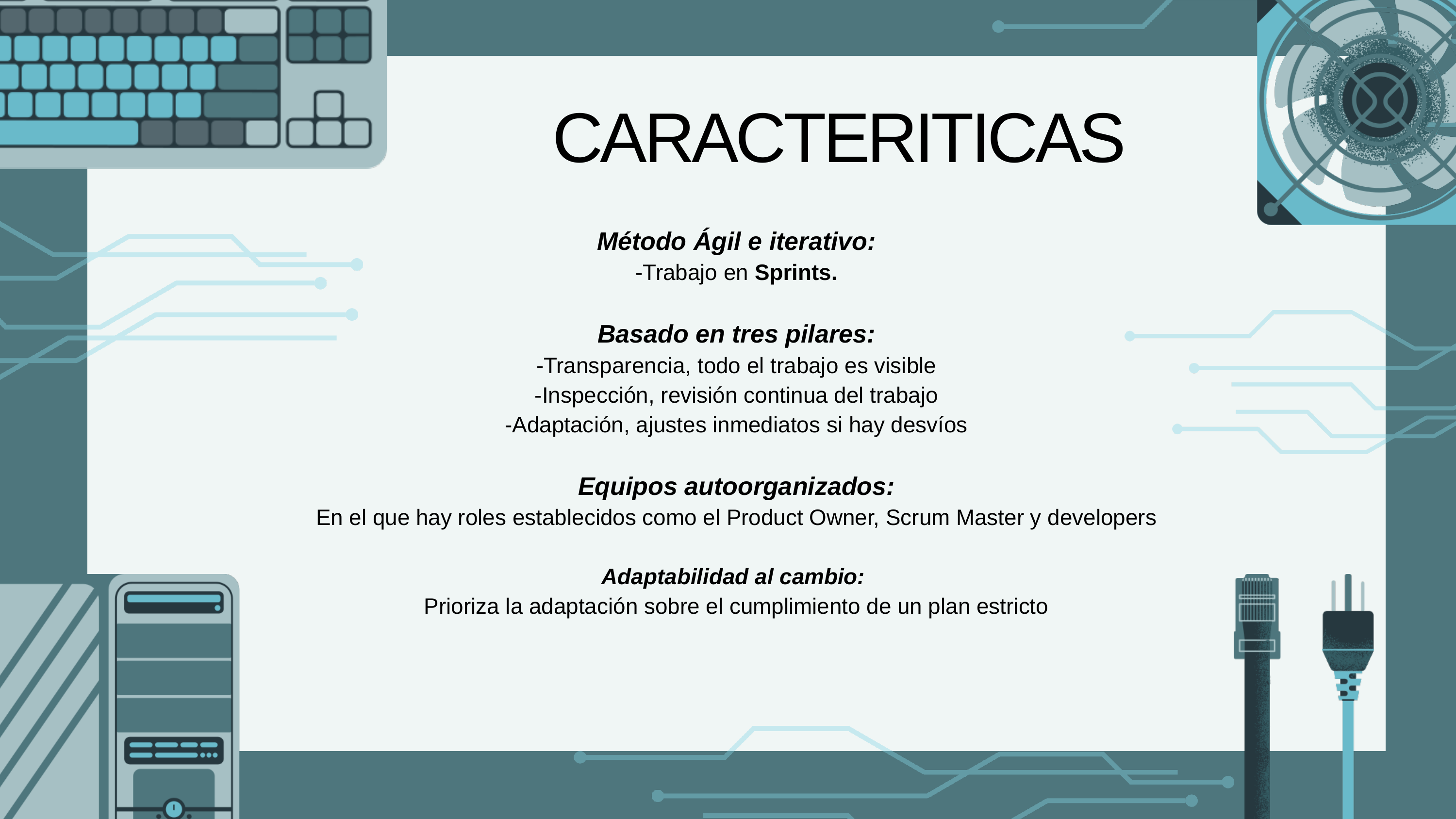

CARACTERITICAS

Método Ágil e iterativo:
-Trabajo en Sprints.

Basado en tres pilares:
-Transparencia, todo el trabajo es visible
-Inspección, revisión continua del trabajo
-Adaptación, ajustes inmediatos si hay desvíos

Equipos autoorganizados:
En el que hay roles establecidos como el Product Owner, Scrum Master y developers

Adaptabilidad al cambio:
Prioriza la adaptación sobre el cumplimiento de un plan estricto